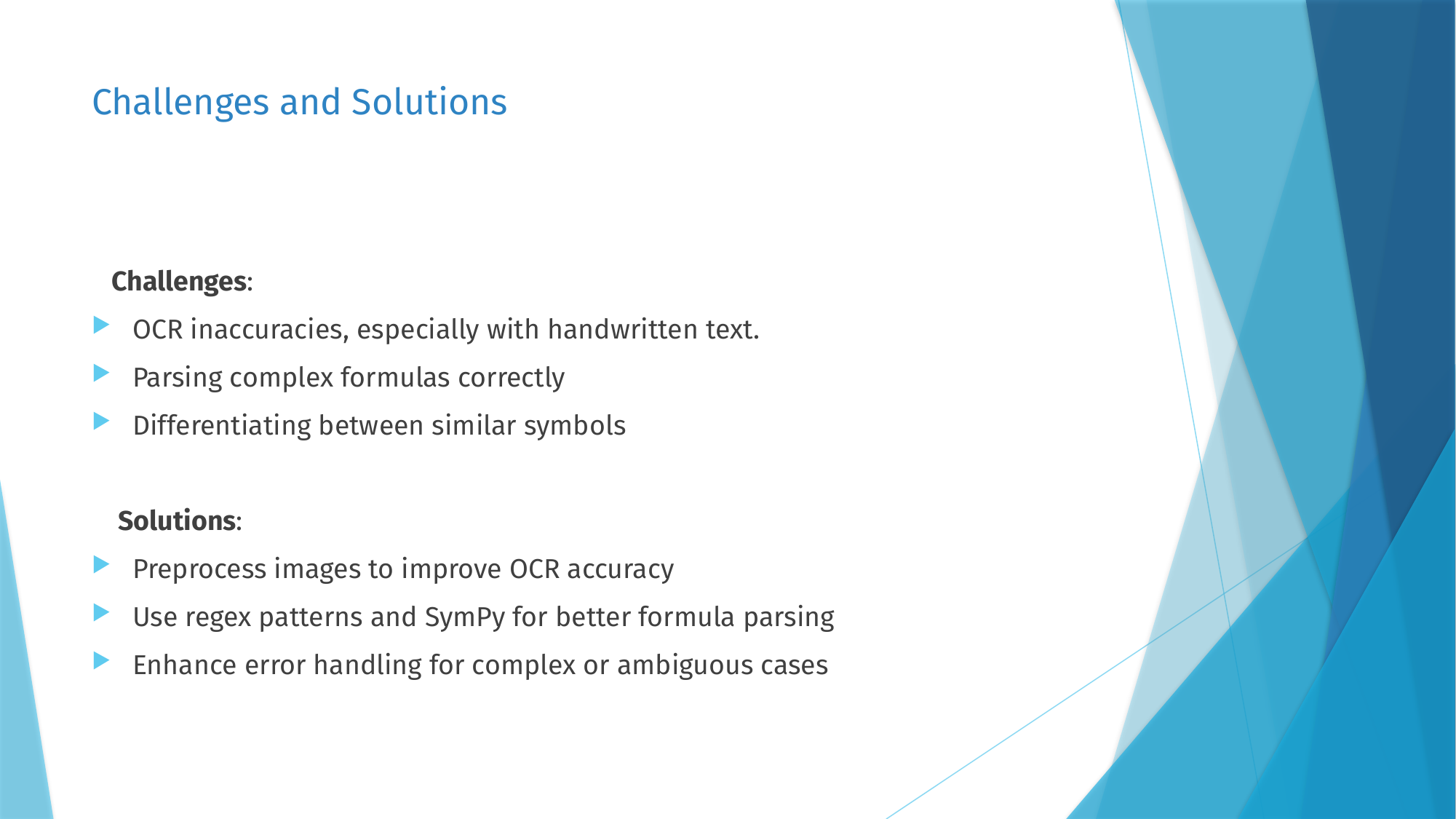

# Challenges and Solutions
   Challenges:
OCR inaccuracies, especially with handwritten text.
Parsing complex formulas correctly
Differentiating between similar symbols

    Solutions:
Preprocess images to improve OCR accuracy
Use regex patterns and SymPy for better formula parsing
Enhance error handling for complex or ambiguous cases